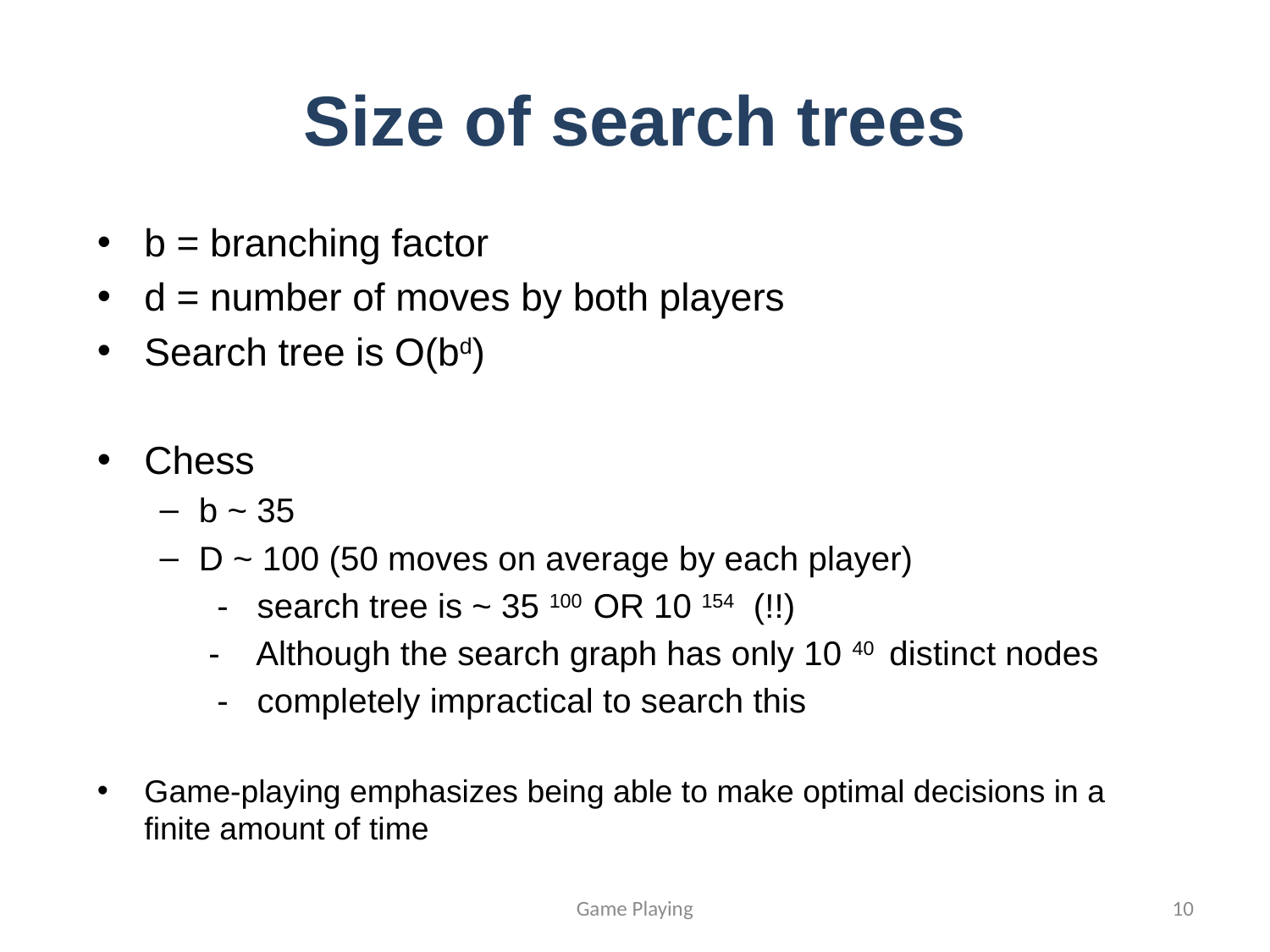

# Size of search trees
b = branching factor
d = number of moves by both players
Search tree is O(bd)

Chess
b ~ 35
D ~ 100 (50 moves on average by each player)
      -   search tree is ~ 35 100  OR 10 154  (!!)
	 -    Although the search graph has only 10 40  distinct nodes
      -   completely impractical to search this

Game-playing emphasizes being able to make optimal decisions in a finite amount of time
Game Playing
10